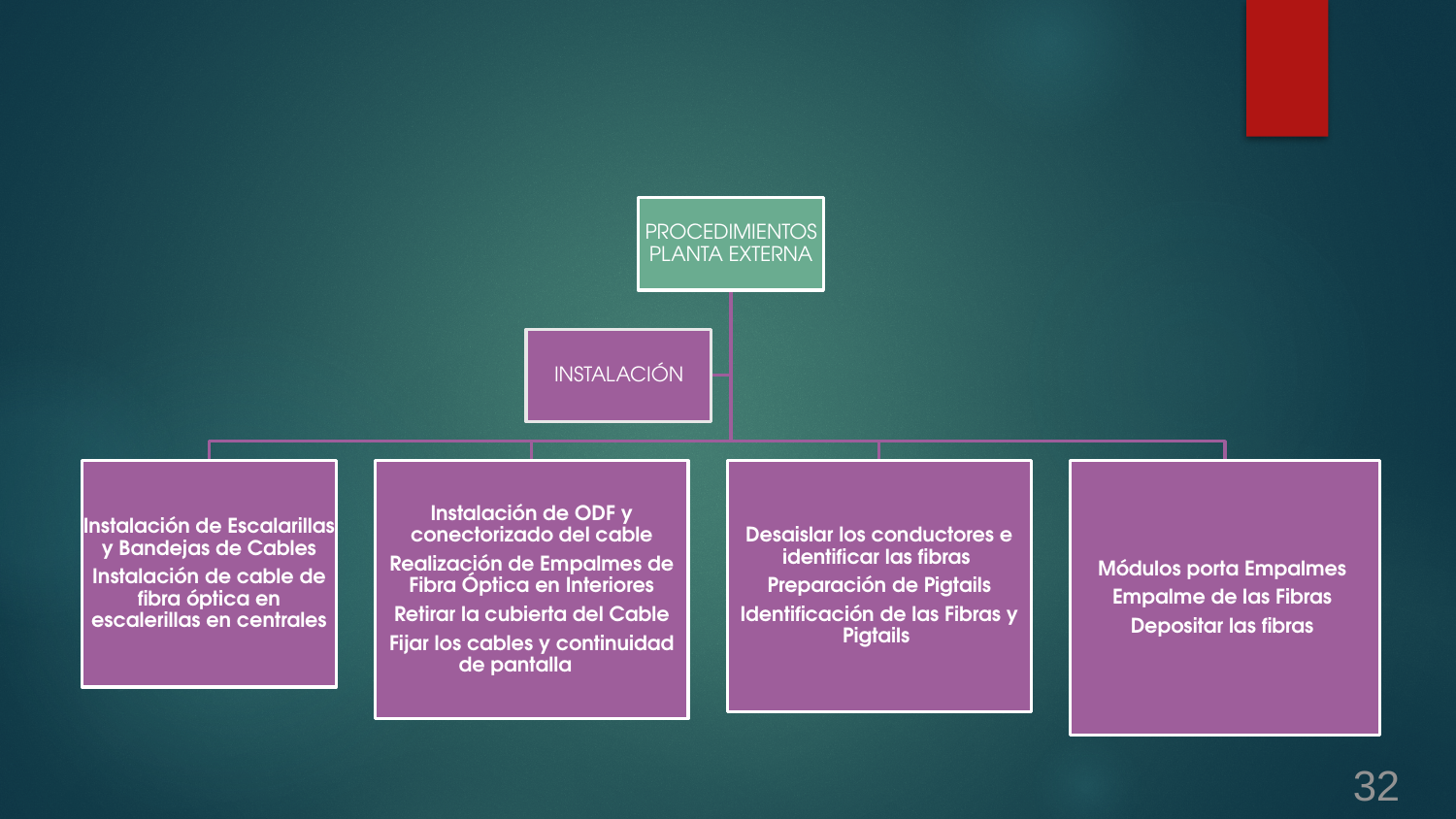

PROCEDIMIENTOS PLANTA EXTERNA
Instalación de Escalarillas y Bandejas de Cables
Instalación de cable de fibra óptica en escalerillas en centrales
Instalación de ODF y conectorizado del cable
Realización de Empalmes de Fibra Óptica en Interiores
Retirar la cubierta del Cable
Fijar los cables y continuidad de pantalla
Desaislar los conductores e identificar las fibras
Preparación de Pigtails
Identificación de las Fibras y Pigtails
Módulos porta Empalmes
Empalme de las Fibras
Depositar las fibras
INSTALACIÓN
32